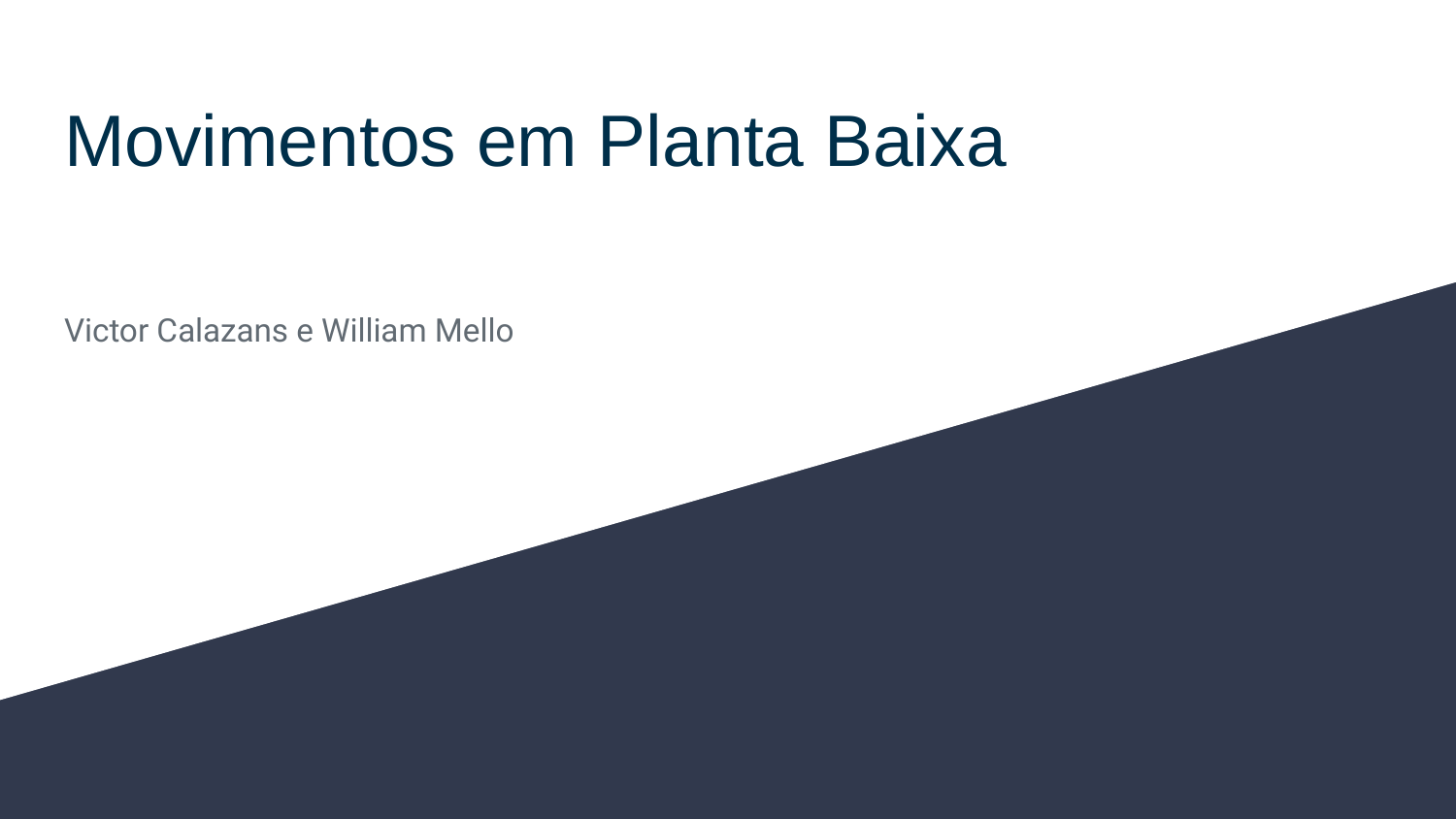

# Movimentos em Planta Baixa
Victor Calazans e William Mello